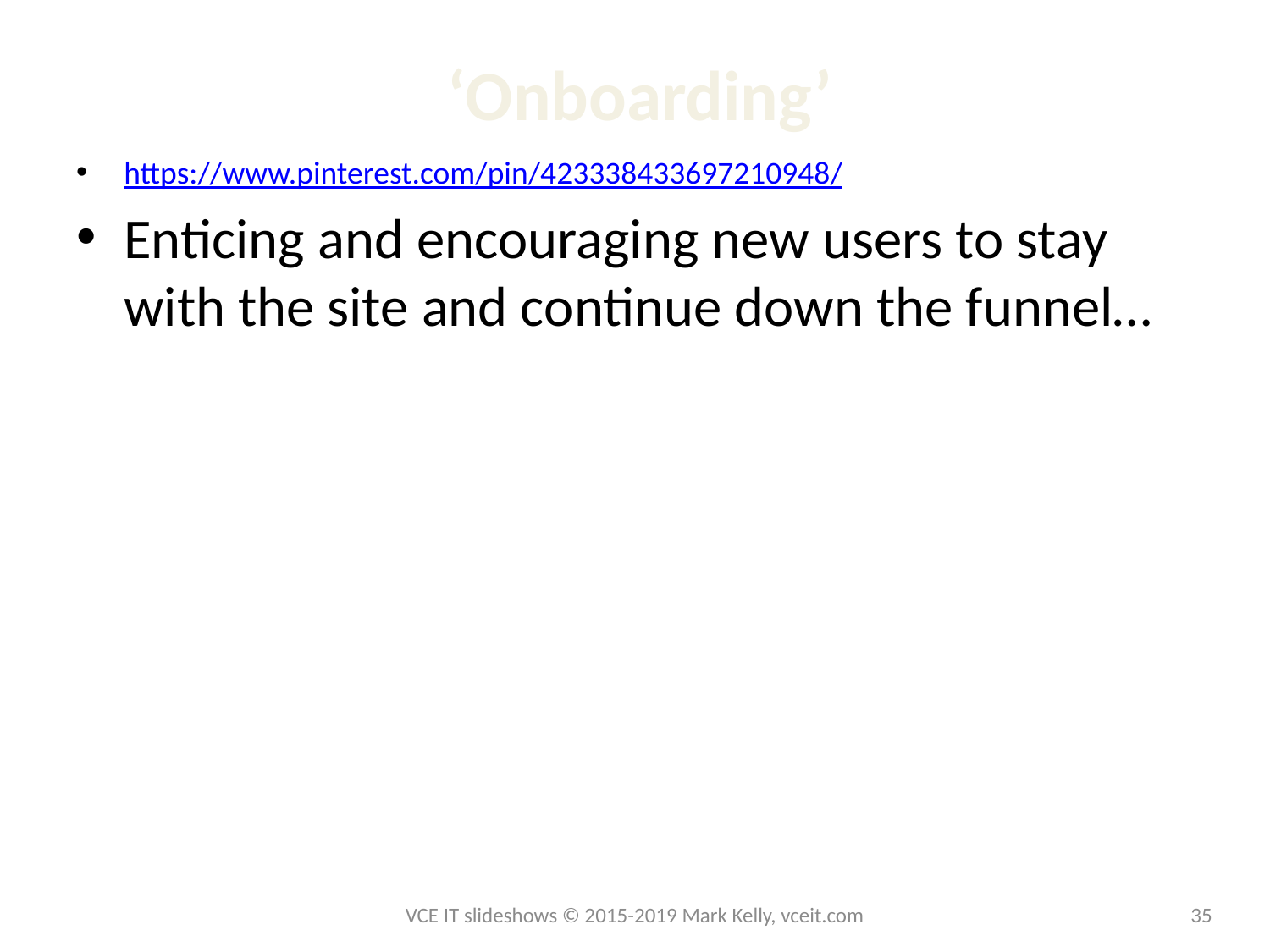

# ‘Onboarding’
https://www.pinterest.com/pin/423338433697210948/
Enticing and encouraging new users to stay with the site and continue down the funnel…

VCE IT slideshows © 2015-2019 Mark Kelly, vceit.com
35